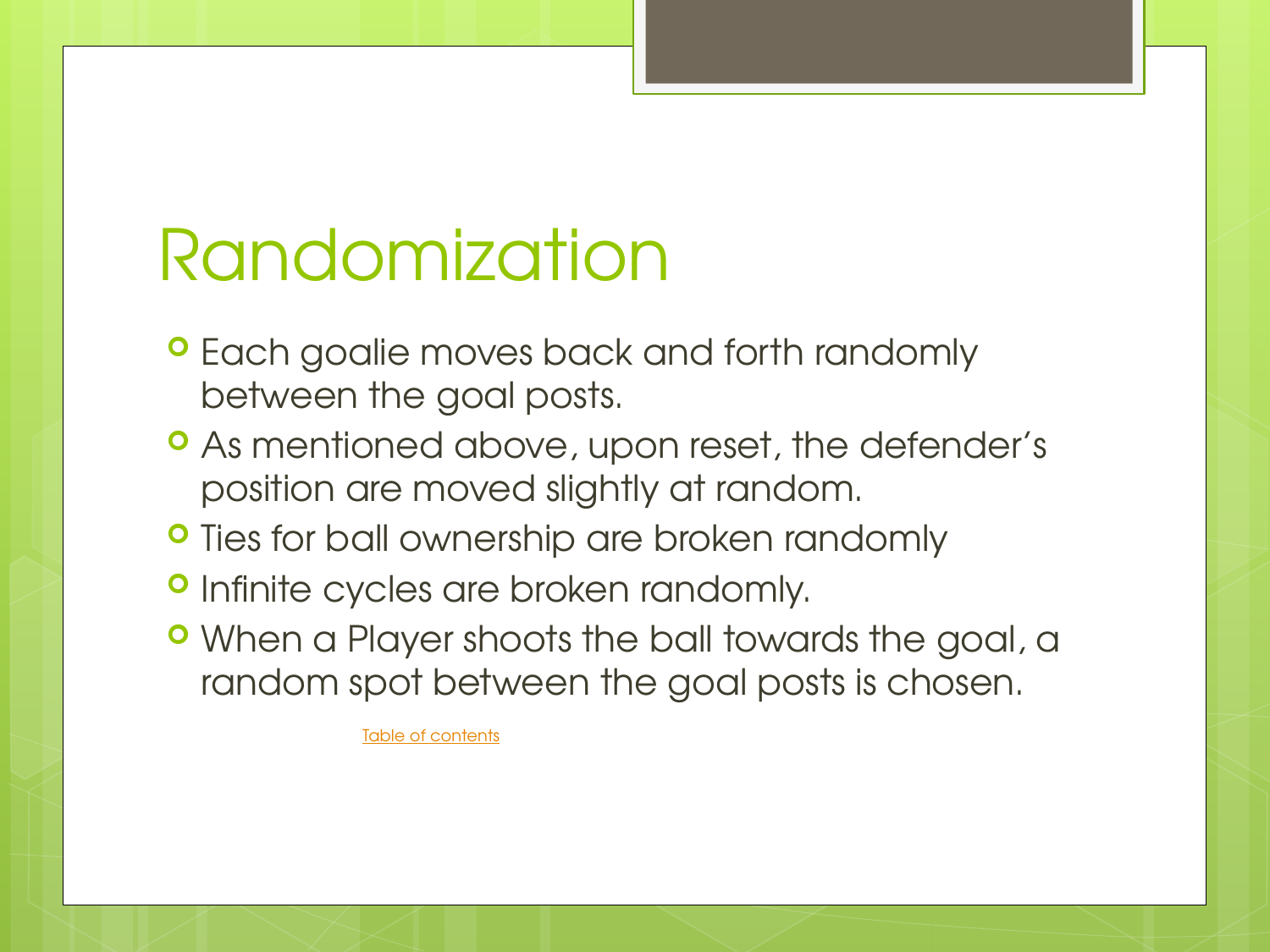

# Randomization
Each goalie moves back and forth randomly between the goal posts.
As mentioned above, upon reset, the defender’s position are moved slightly at random.
Ties for ball ownership are broken randomly
Infinite cycles are broken randomly.
When a Player shoots the ball towards the goal, a random spot between the goal posts is chosen.
                                                                                                                                                                                                                                                 Table of contents